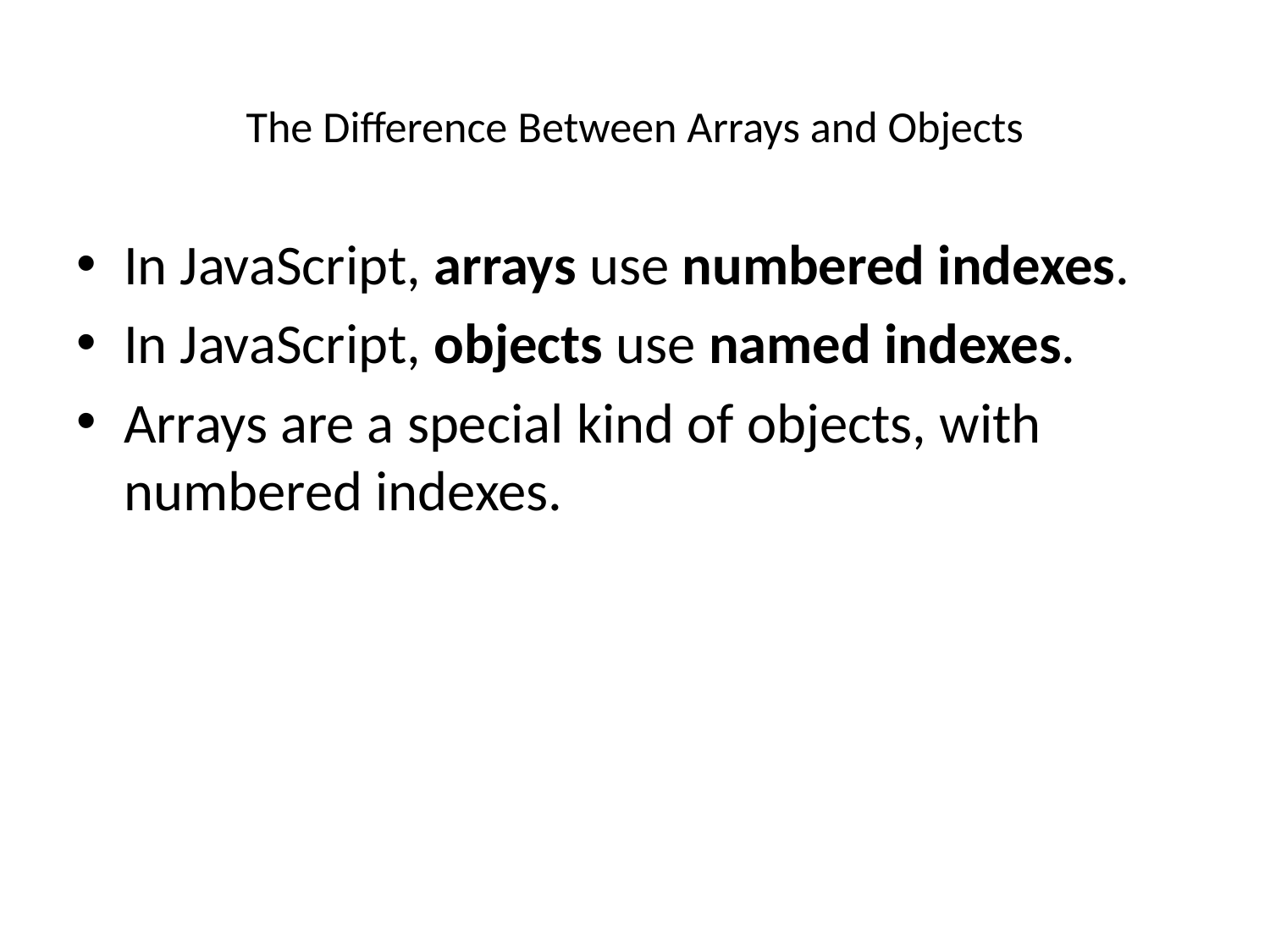

# The Difference Between Arrays and Objects
In JavaScript, arrays use numbered indexes.
In JavaScript, objects use named indexes.
Arrays are a special kind of objects, with numbered indexes.